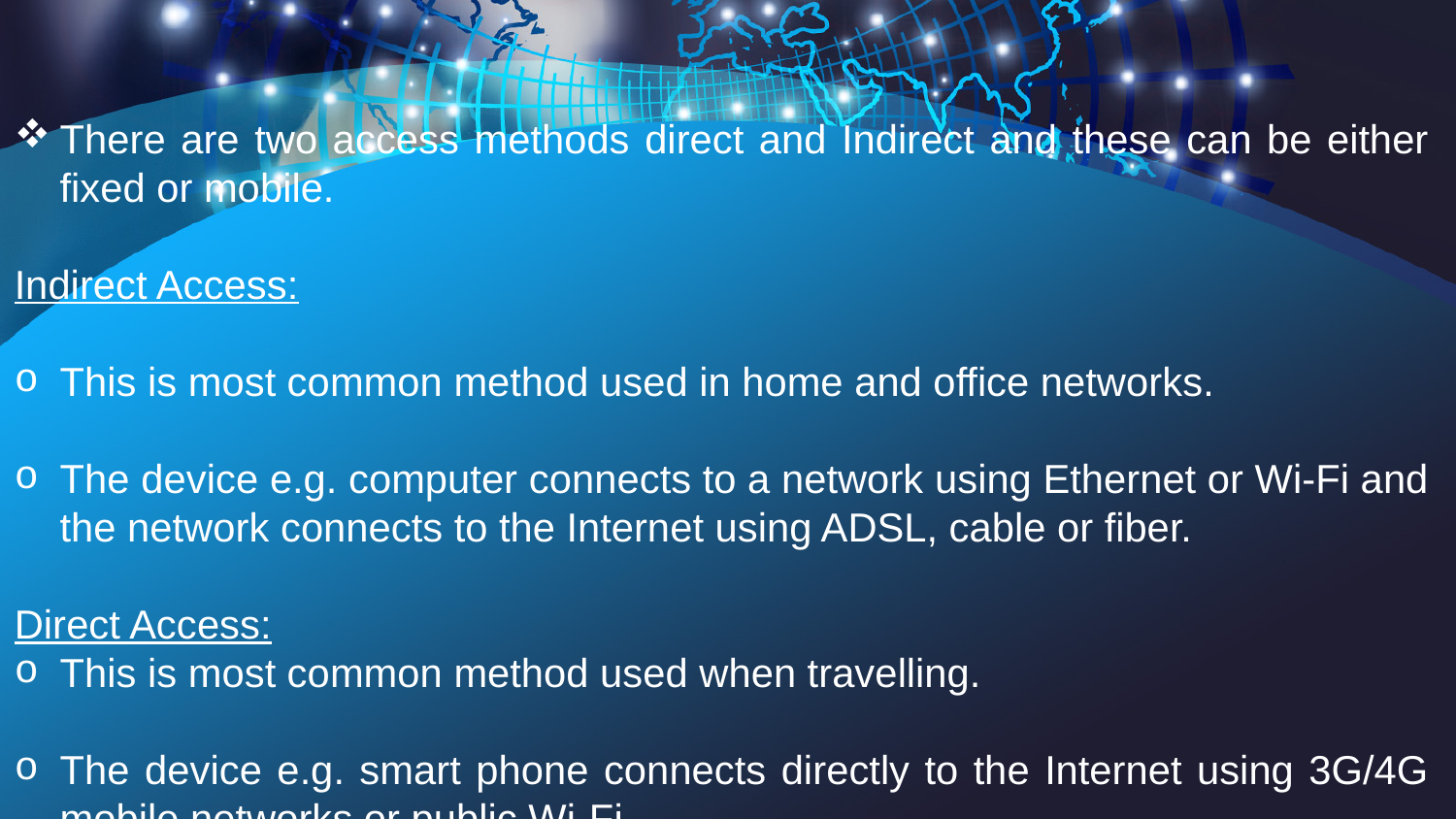

There are two access methods direct and Indirect and these can be either fixed or mobile.

Indirect Access:

This is most common method used in home and office networks.

The device e.g. computer connects to a network using Ethernet or Wi-Fi and the network connects to the Internet using ADSL, cable or fiber.

Direct Access:
This is most common method used when travelling.

The device e.g. smart phone connects directly to the Internet using 3G/4G mobile networks or public Wi-Fi.